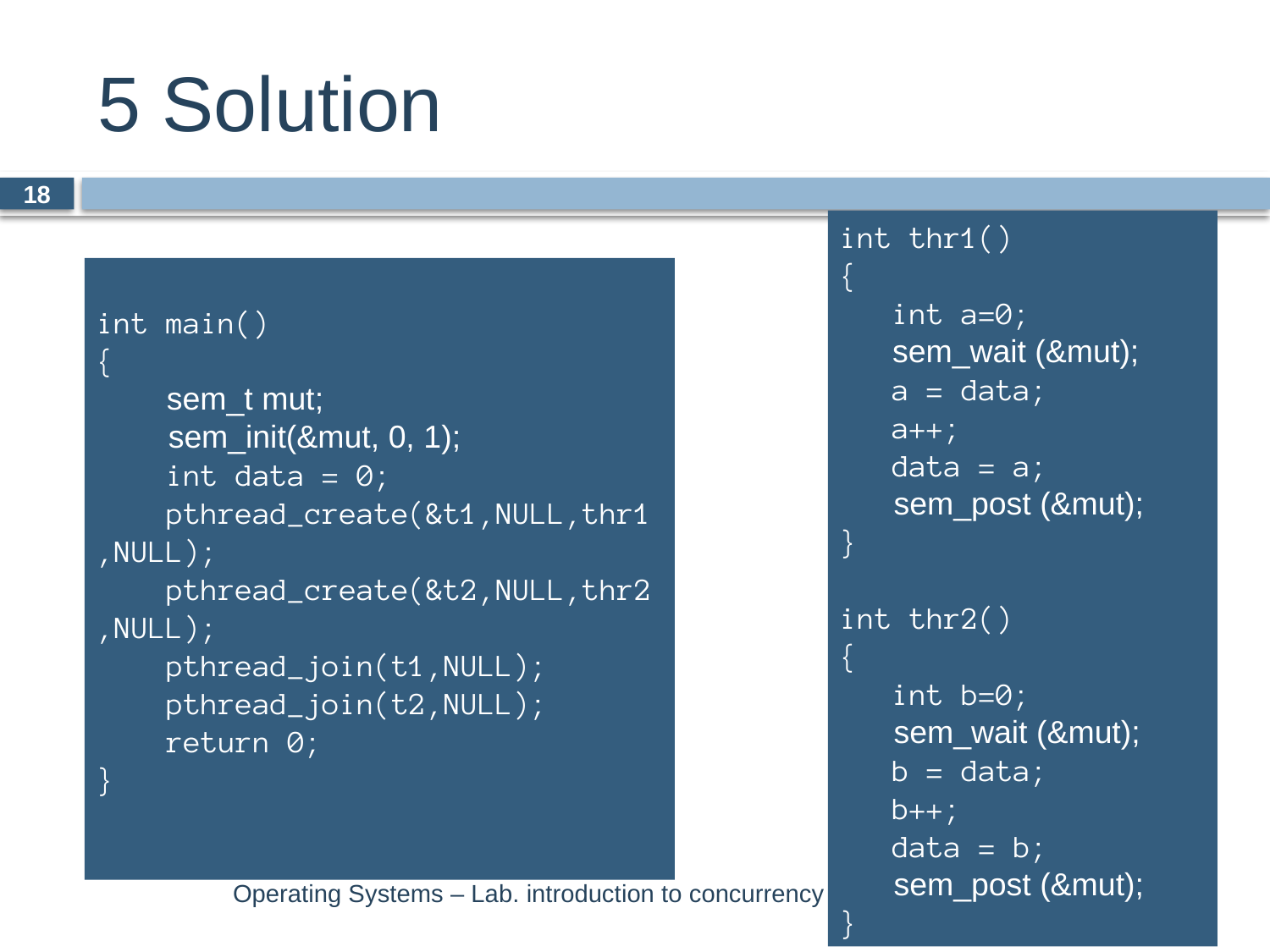

# 5 Solution
18
int thr1()
{
   int a=0;
   sem_wait (&mut);
   a = data;
   a++;
   data = a;
      sem_post (&mut);
}

int thr2()
{
   int b=0;
      sem_wait (&mut);
   b = data;
   b++;
   data = b;
      sem_post (&mut);
}

int main()
{
    sem_t mut;
        sem_init(&mut, 0, 1);
    int data = 0;
    pthread_create(&t1,NULL,thr1,NULL);
    pthread_create(&t2,NULL,thr2,NULL);
    pthread_join(t1,NULL);
    pthread_join(t2,NULL);
    return 0;
}

Operating Systems – Lab. introduction to concurrency